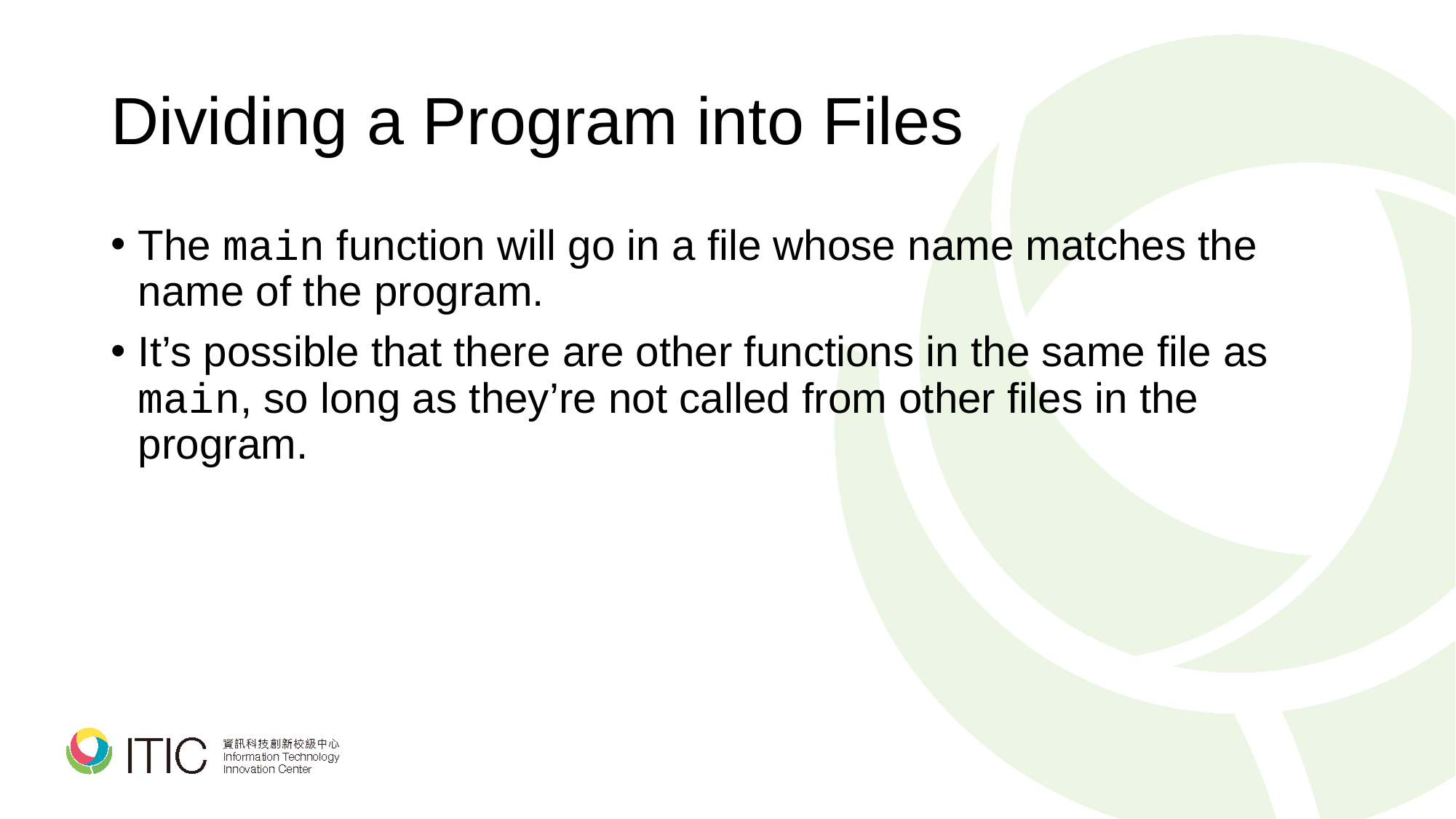

# Dividing a Program into Files
The main function will go in a file whose name matches the name of the program.
It’s possible that there are other functions in the same file as main, so long as they’re not called from other files in the program.